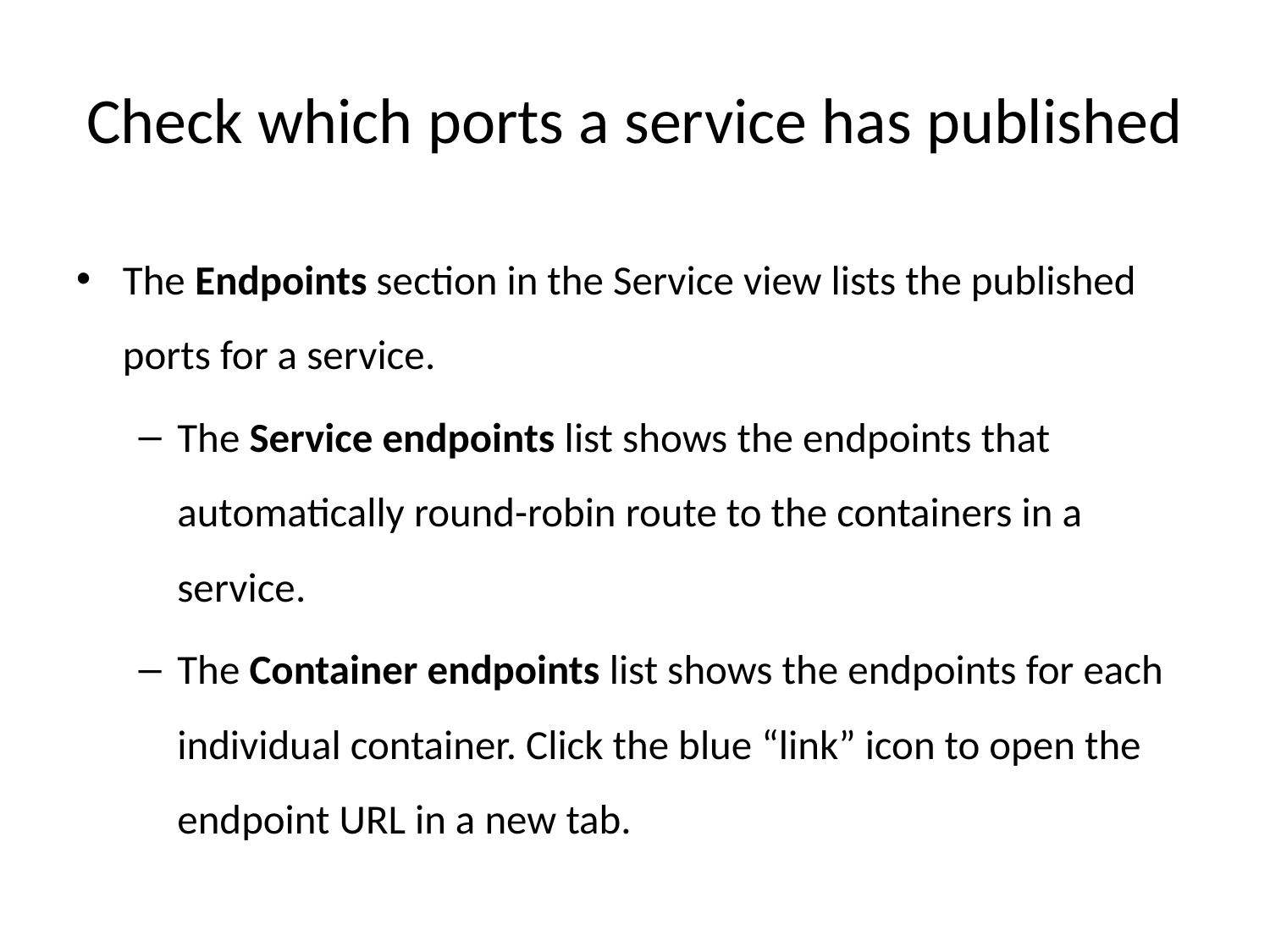

# Check which ports a service has published
The Endpoints section in the Service view lists the published ports for a service.
The Service endpoints list shows the endpoints that automatically round-robin route to the containers in a service.
The Container endpoints list shows the endpoints for each individual container. Click the blue “link” icon to open the endpoint URL in a new tab.